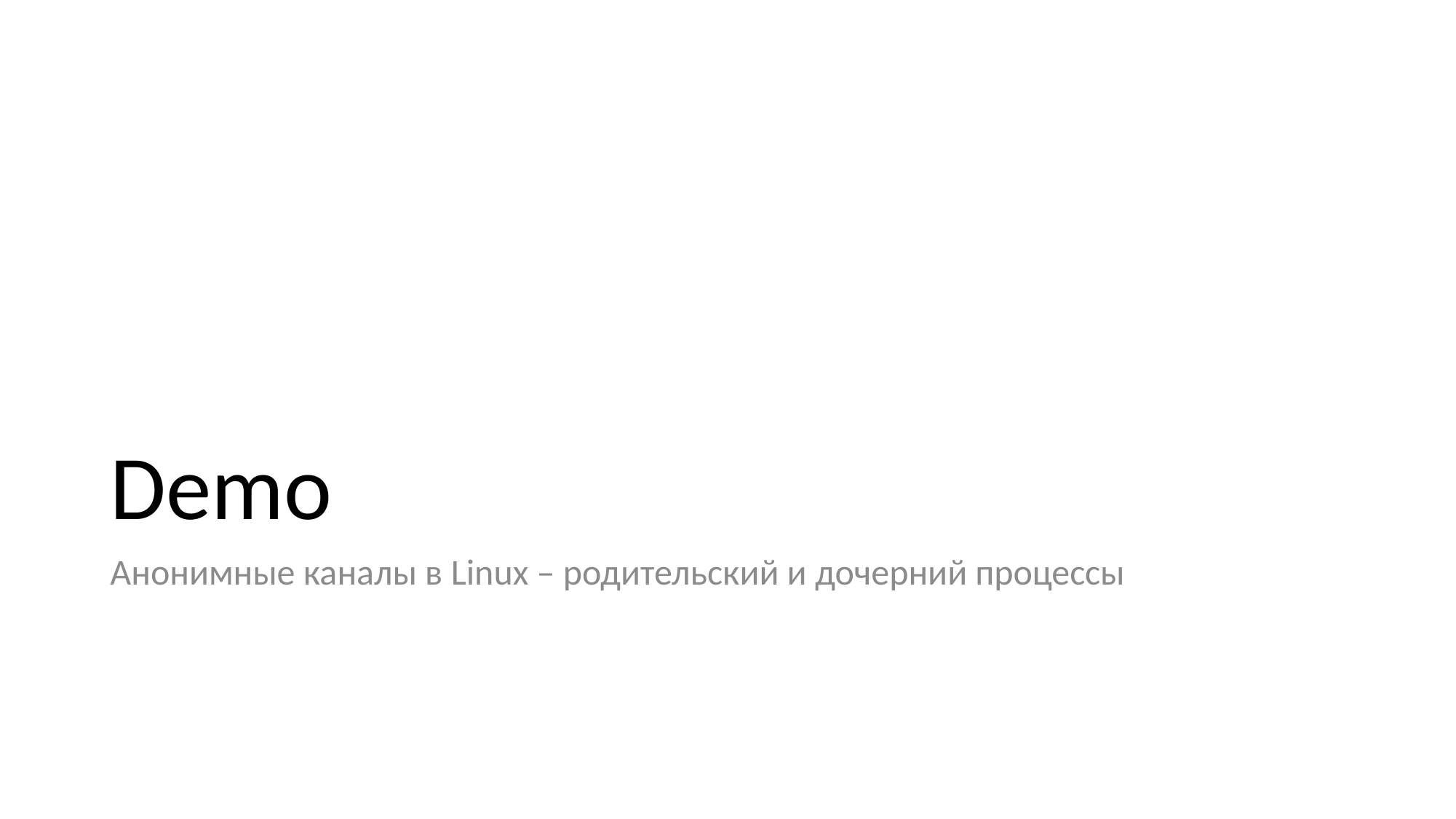

# Demo
Анонимные каналы в Linux – родительский и дочерний процессы